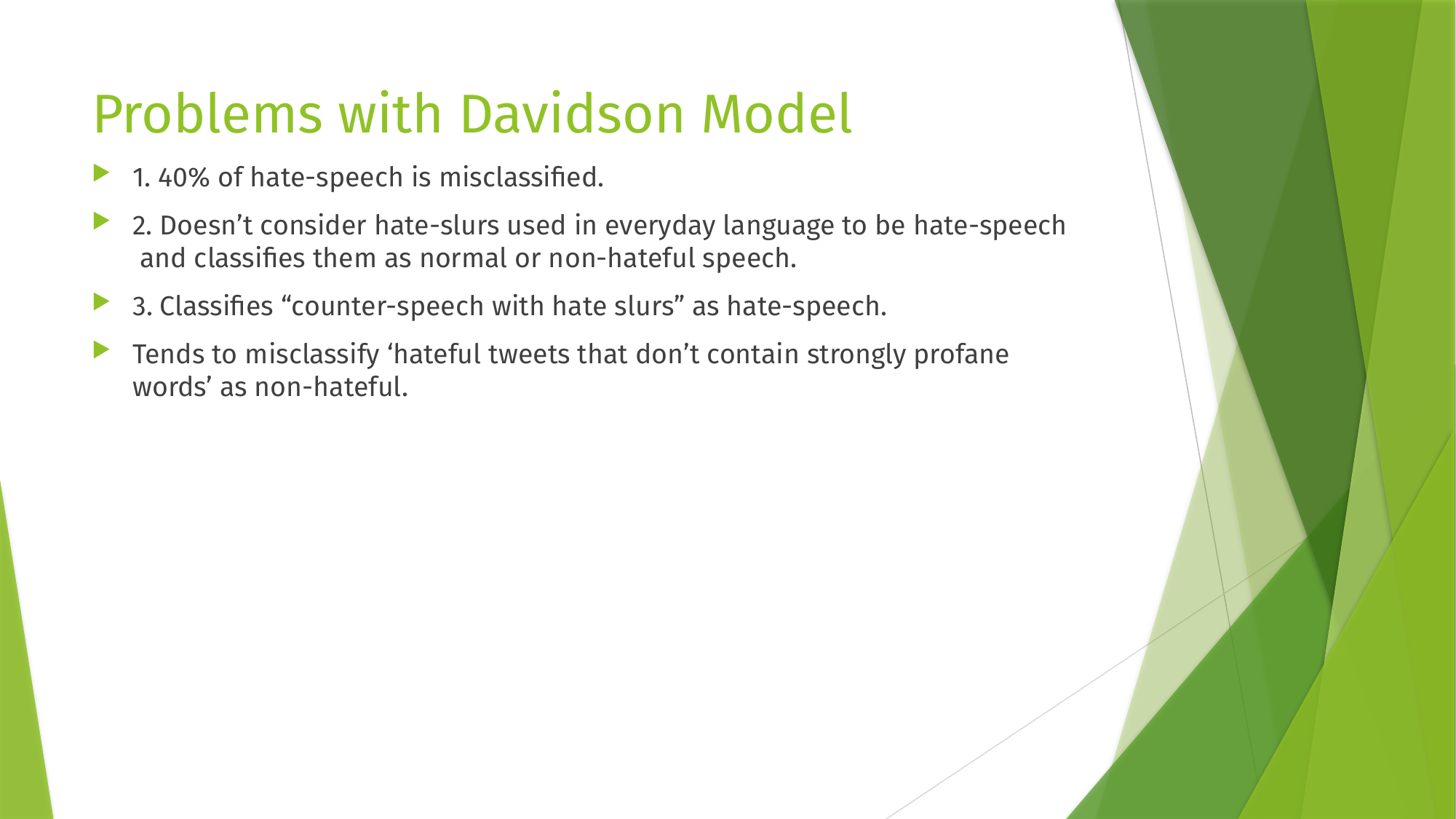

# Problems with Davidson Model
1. 40% of hate-speech is misclassified.
2. Doesn’t consider hate-slurs used in everyday language to be hate-speech     and classifies them as normal or non-hateful speech.
3. Classifies “counter-speech with hate slurs” as hate-speech.
Tends to misclassify ‘hateful tweets that don’t contain strongly profane words’ as non-hateful.